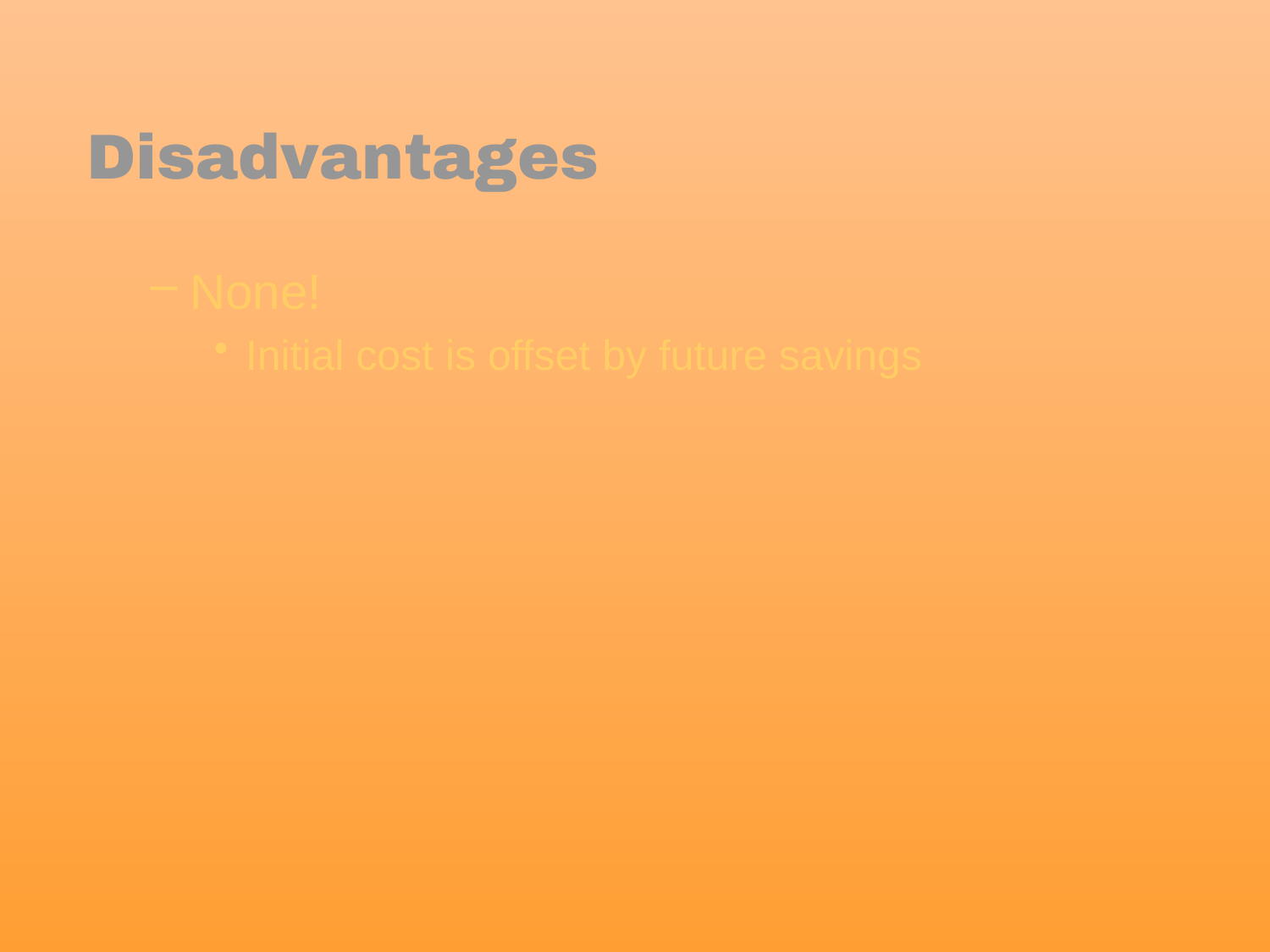

# Disadvantages
None!
Initial cost is offset by future savings